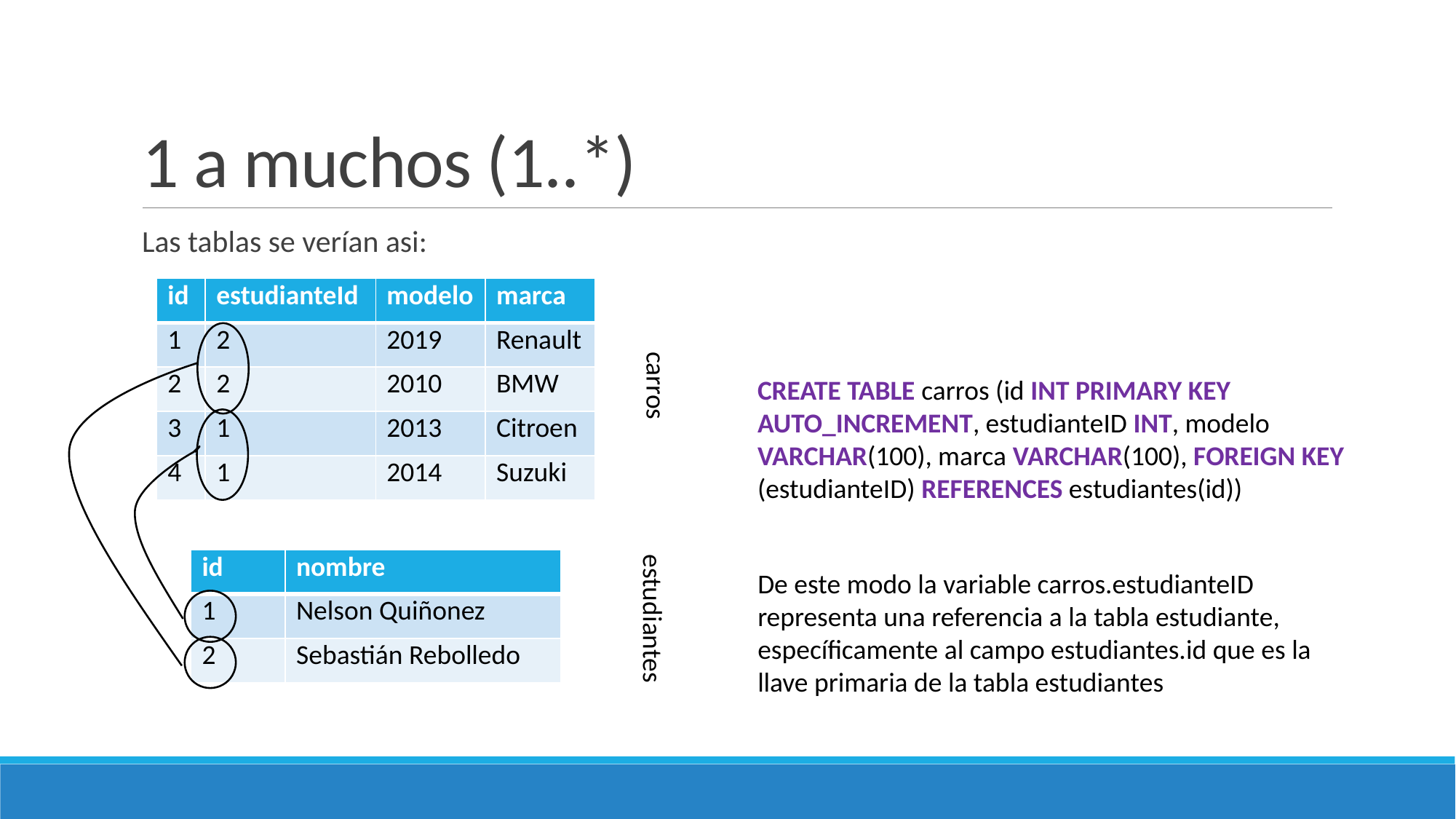

# 1 a muchos (1..*)
Las tablas se verían asi:

| id | estudianteId | modelo | marca |
| --- | --- | --- | --- |
| 1 | 2 | 2019 | Renault |
| 2 | 2 | 2010 | BMW |
| 3 | 1 | 2013 | Citroen |
| 4 | 1 | 2014 | Suzuki |

carros
CREATE TABLE carros (id INT PRIMARY KEY AUTO_INCREMENT, estudianteID INT, modelo VARCHAR(100), marca VARCHAR(100), FOREIGN KEY (estudianteID) REFERENCES estudiantes(id))

| id | nombre |
| --- | --- |
| 1 | Nelson Quiñonez |
| 2 | Sebastián Rebolledo |
De este modo la variable carros.estudianteID representa una referencia a la tabla estudiante, específicamente al campo estudiantes.id que es la llave primaria de la tabla estudiantes

estudiantes